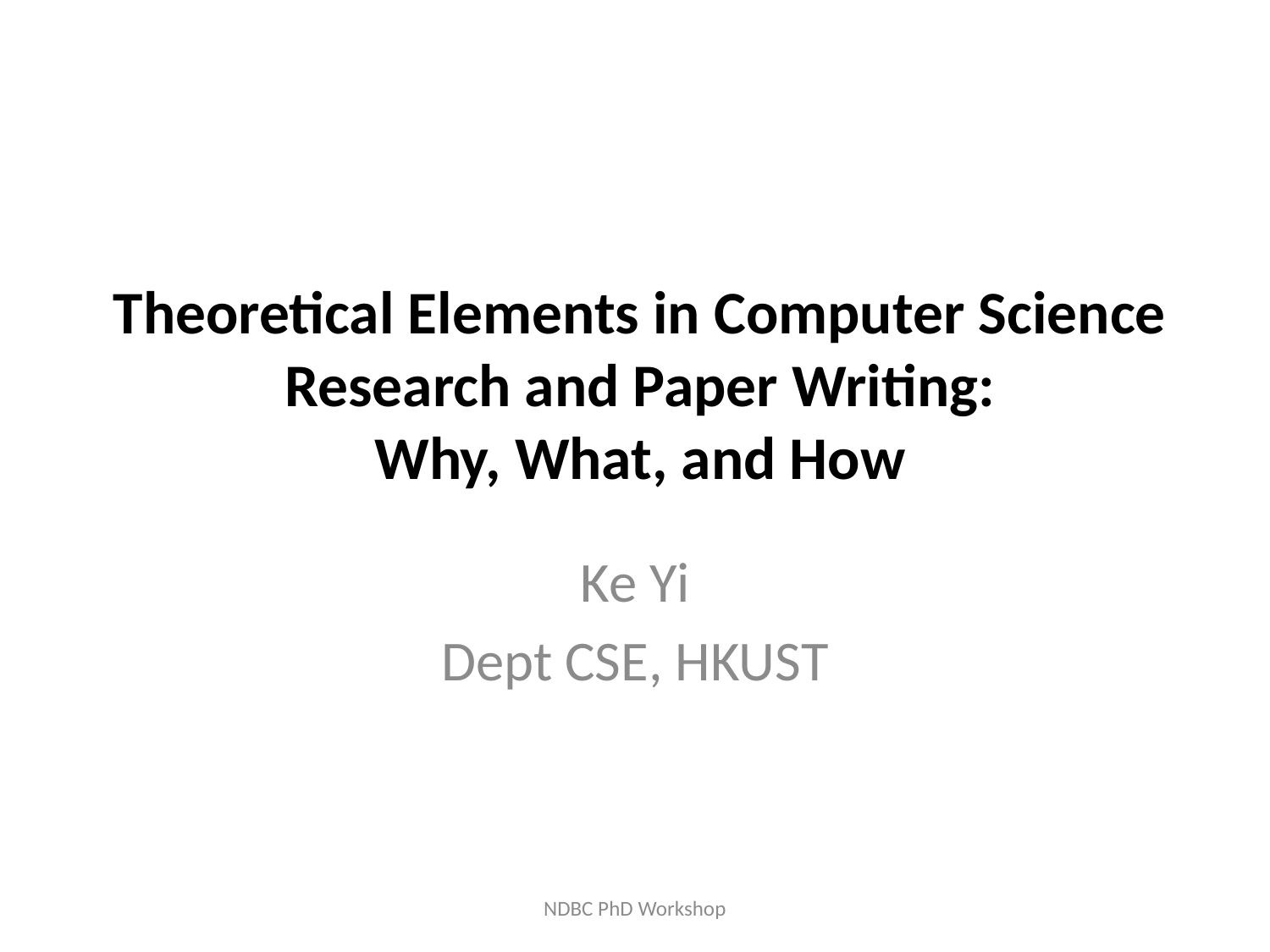

# Theoretical Elements in Computer Science Research and Paper Writing: Why, What, and How
Ke Yi
Dept CSE, HKUST
NDBC PhD Workshop